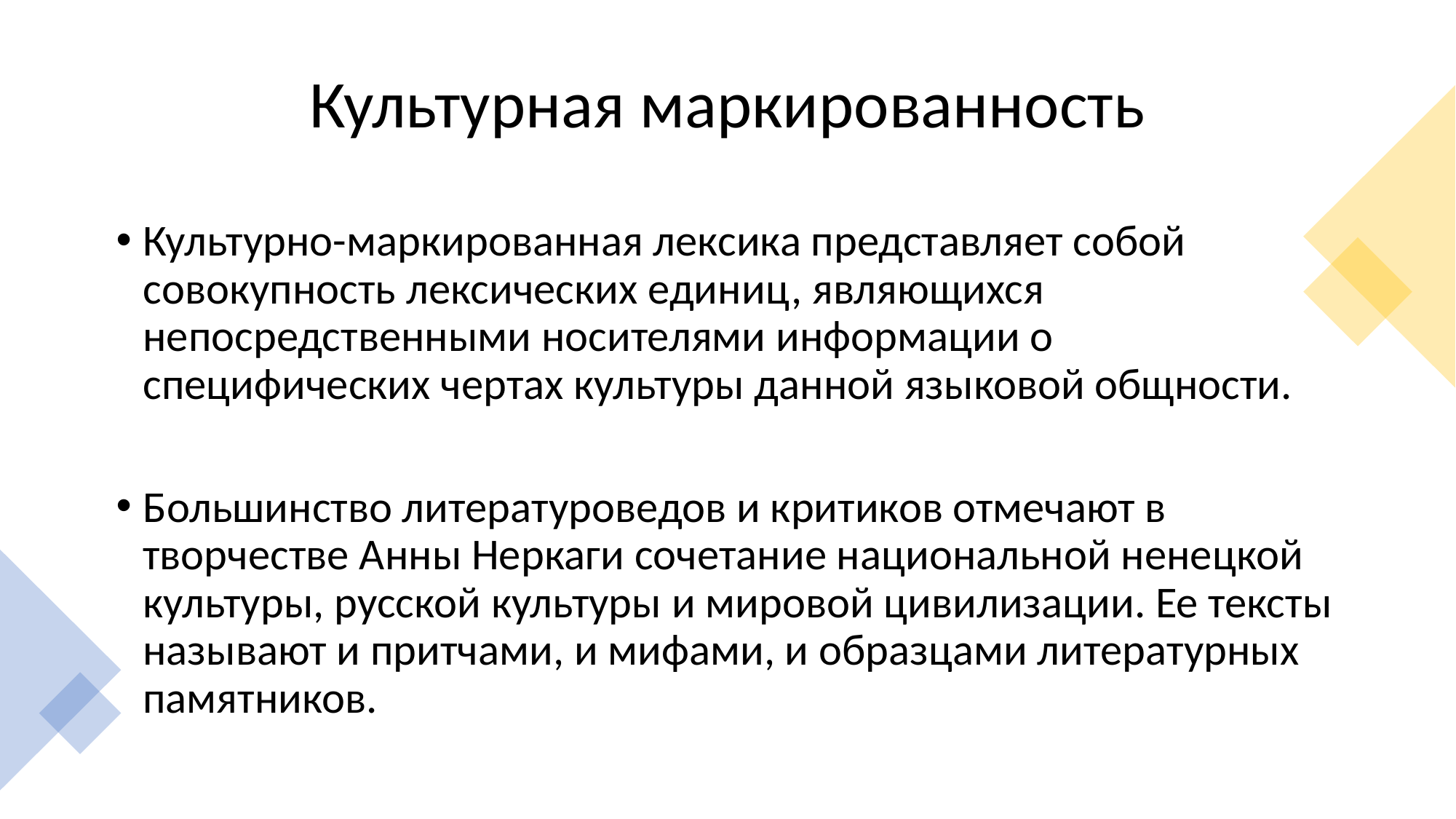

# Культурная маркированность

Культурно-маркированная лексика представляет собой совокупность лексических единиц, являющихся непосредственными носителями информации о специфических чертах культуры данной языковой общности.

Большинство литературоведов и критиков отмечают в творчестве Анны Неркаги сочетание национальной ненецкой культуры, русской культуры и мировой цивилизации. Ее тексты называют и притчами, и мифами, и образцами литературных памятников.